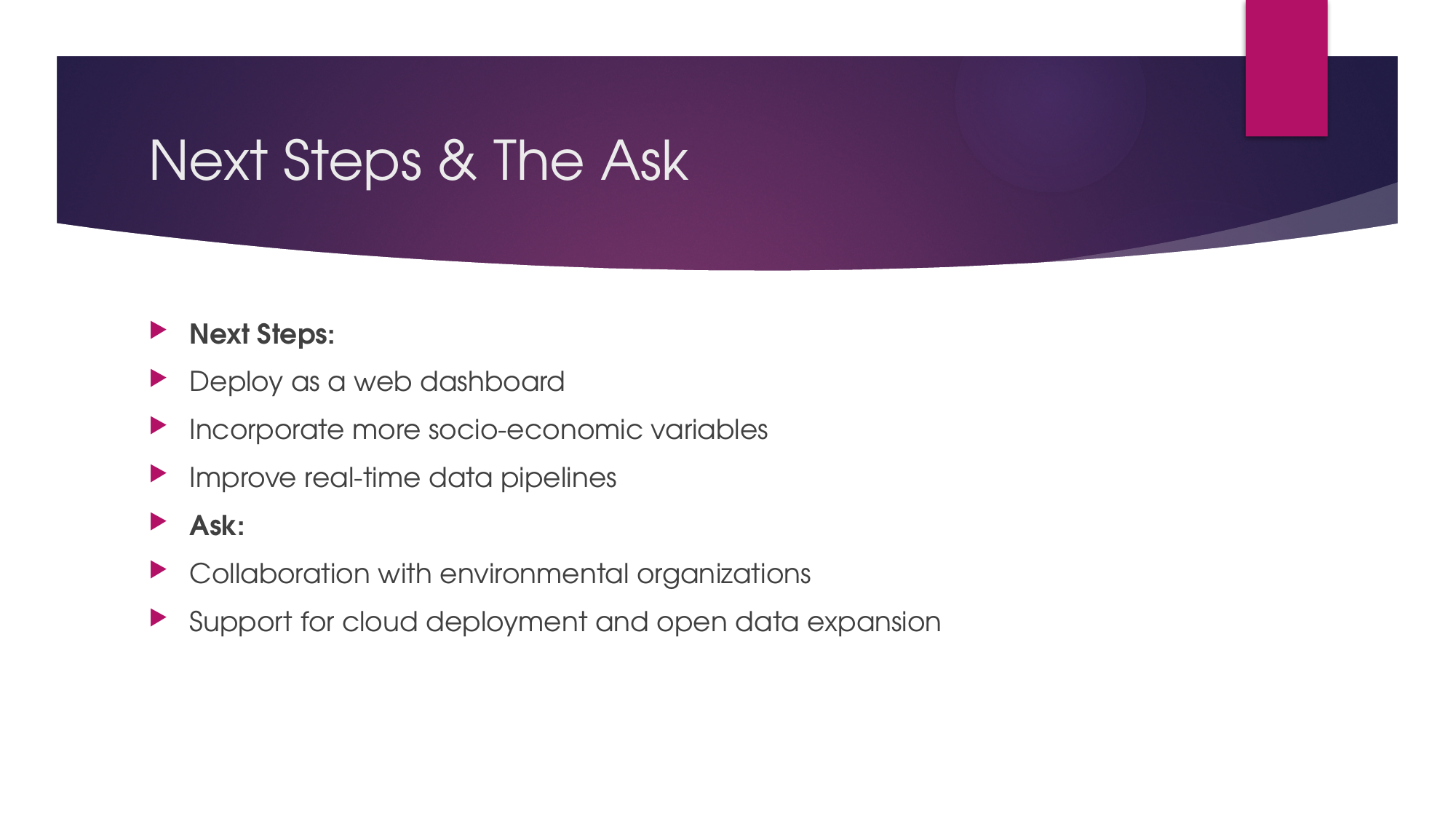

# Next Steps & The Ask
Next Steps:
Deploy as a web dashboard
Incorporate more socio-economic variables
Improve real-time data pipelines
Ask:
Collaboration with environmental organizations
Support for cloud deployment and open data expansion